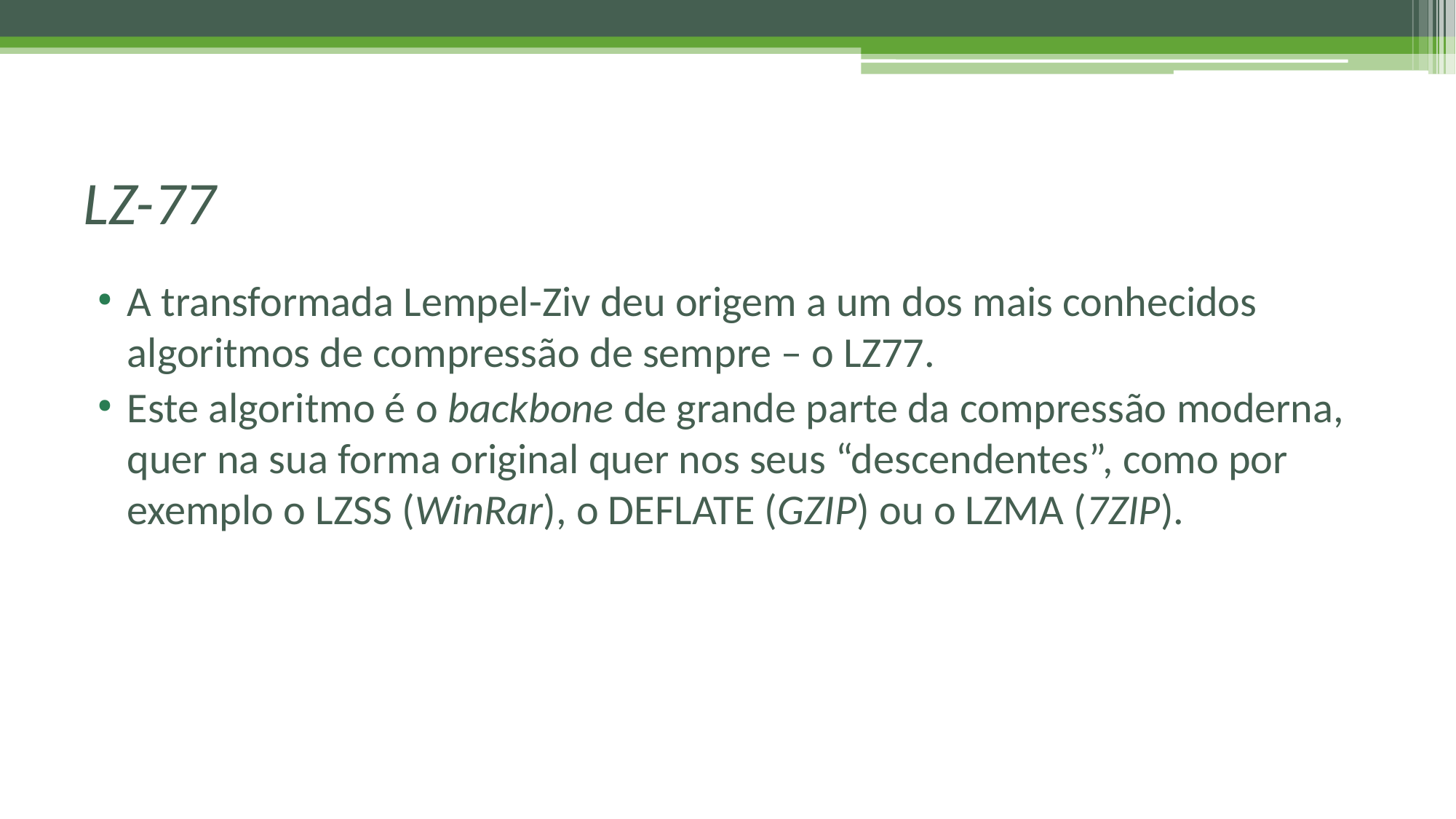

# LZ-77
A transformada Lempel-Ziv deu origem a um dos mais conhecidos algoritmos de compressão de sempre – o LZ77.
Este algoritmo é o backbone de grande parte da compressão moderna, quer na sua forma original quer nos seus “descendentes”, como por exemplo o LZSS (WinRar), o DEFLATE (GZIP) ou o LZMA (7ZIP).